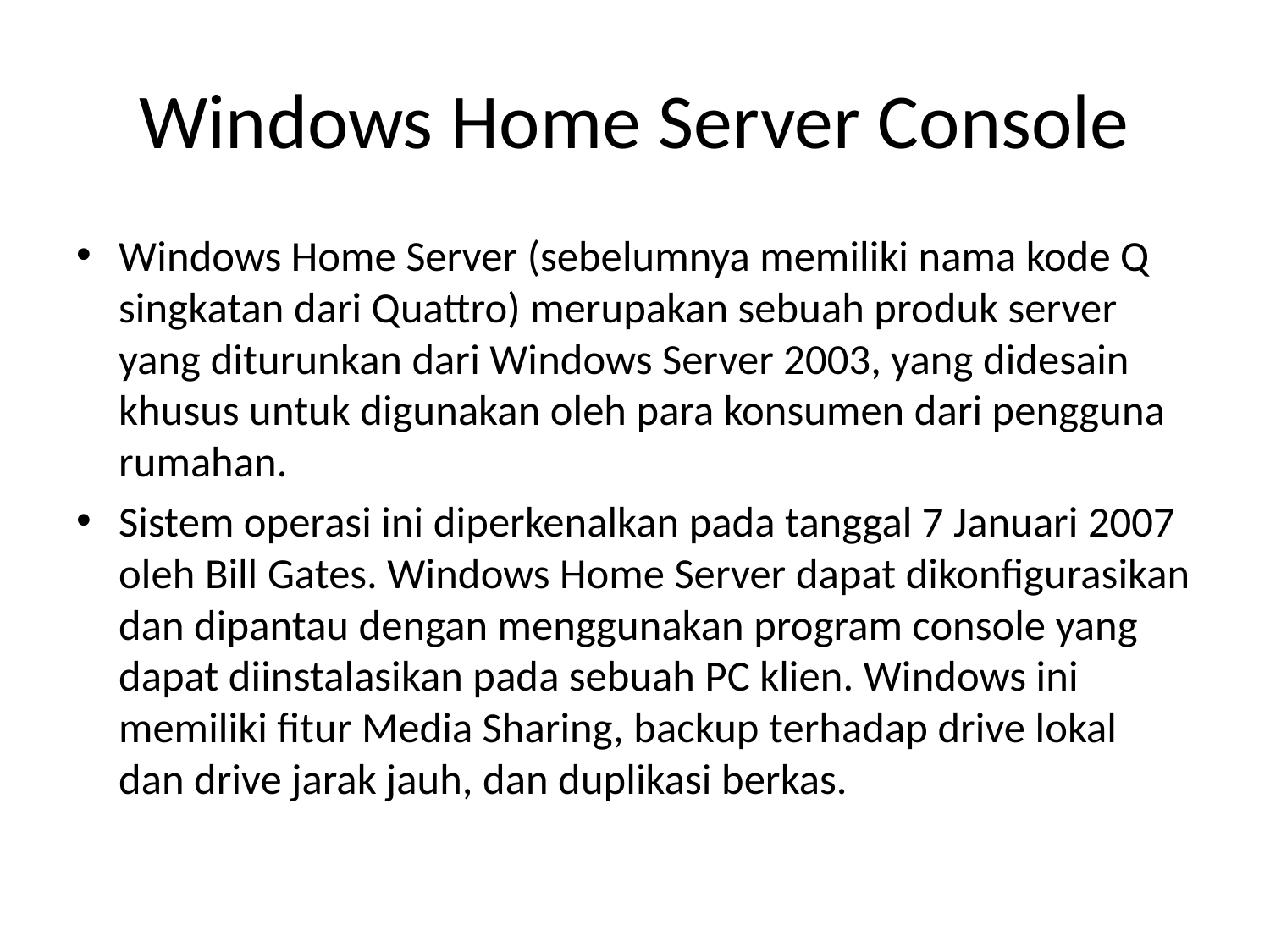

# Windows Home Server Console
Windows Home Server (sebelumnya memiliki nama kode Q singkatan dari Quattro) merupakan sebuah produk server yang diturunkan dari Windows Server 2003, yang didesain khusus untuk digunakan oleh para konsumen dari pengguna rumahan.
Sistem operasi ini diperkenalkan pada tanggal 7 Januari 2007 oleh Bill Gates. Windows Home Server dapat dikonfigurasikan dan dipantau dengan menggunakan program console yang dapat diinstalasikan pada sebuah PC klien. Windows ini memiliki fitur Media Sharing, backup terhadap drive lokal dan drive jarak jauh, dan duplikasi berkas.